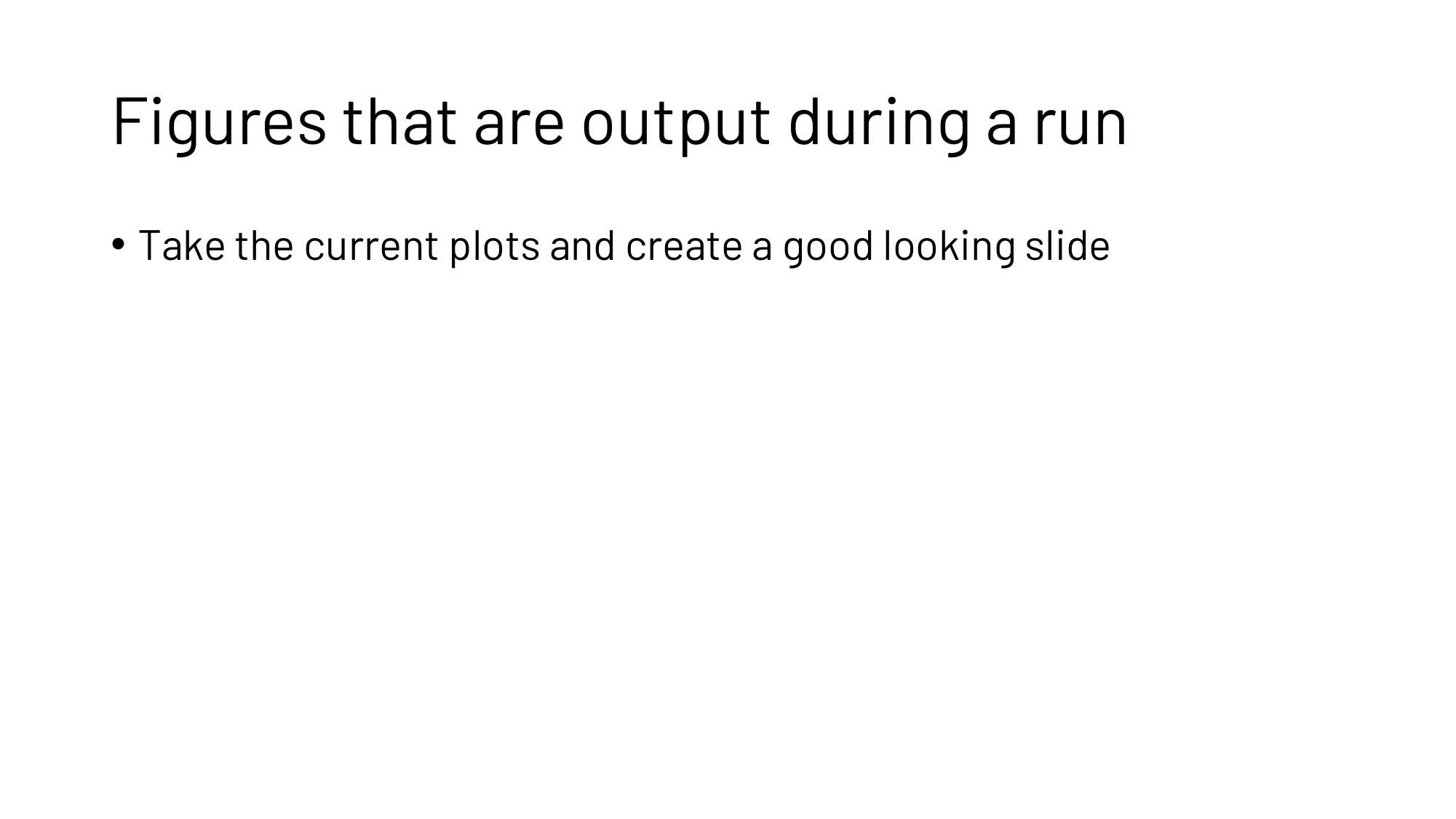

# Figures that are output during a run
Take the current plots and create a good looking slide